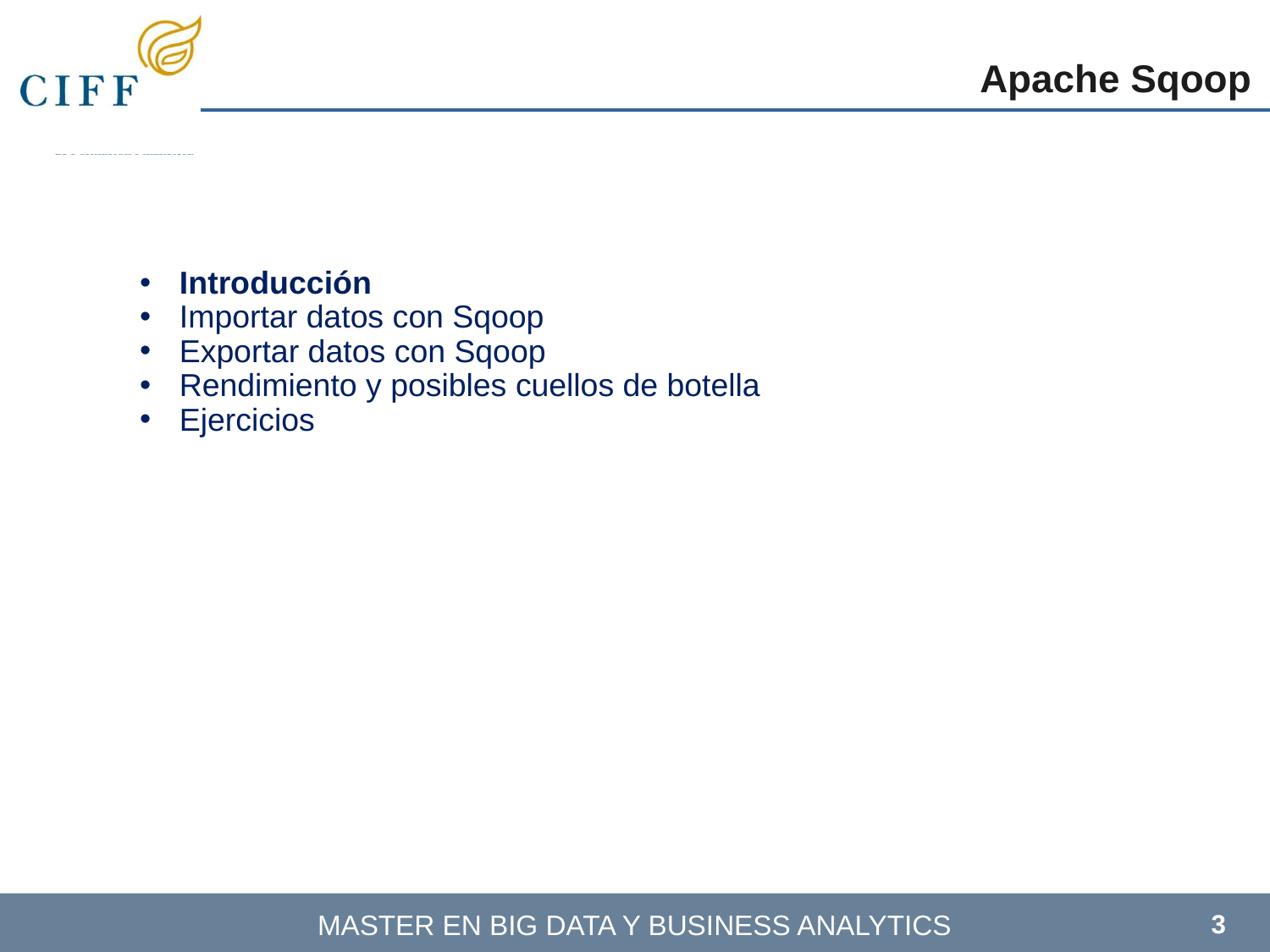

Apache Sqoop

Introducción
Importar datos con Sqoop
Exportar datos con Sqoop
Rendimiento y posibles cuellos de botella
Ejercicios

3